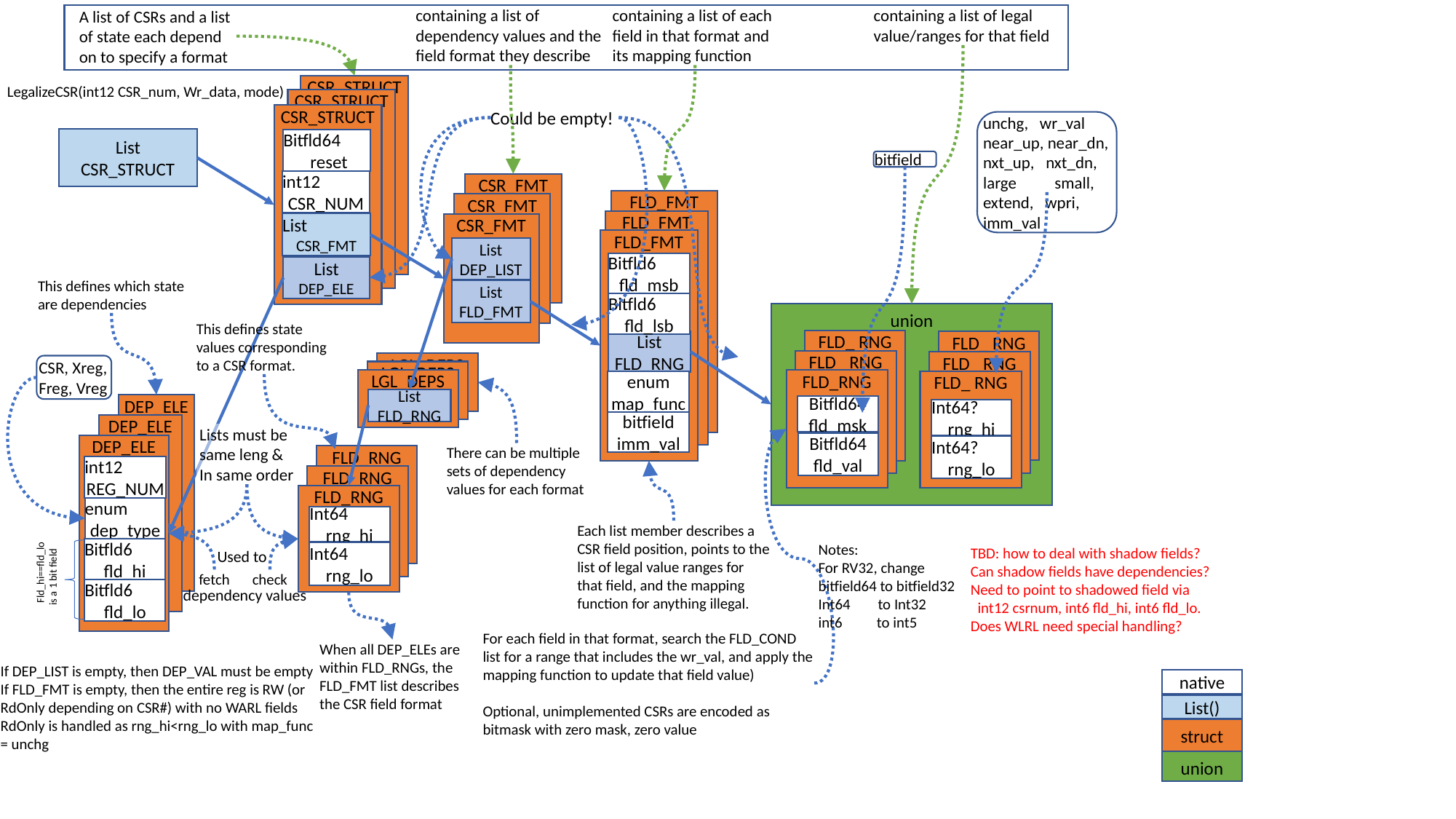

containing a list of dependency values and the field format they describe
containing a list of each field in that format and its mapping function
containing a list of legal value/ranges for that field
A list of CSRs and a list of state each depend on to specify a format
CSR_STRUCT
CSR_STRUCT
CSR_STRUCT
Bitfld64
 reset
int12
CSR_NUM
List
CSR_FMT
List
DEP_ELE
LegalizeCSR(int12 CSR_num, Wr_data, mode)
Could be empty!
unchg,   wr_val
near_up, near_dn,
nxt_up,   nxt_dn,
large          small,
extend,   wpri, imm_val
List
CSR_STRUCT
bitfield
CSR_FMT
CSR_FMT
CSR_FMT
List
DEP_LIST
List
FLD_FMT
FLD_FMT
FLD_FMT
FLD_FMT
Bitfld6
fld_msb
Bitfld6
fld_lsb
List
FLD_RNG
This defines which state are dependencies
union
This defines state values corresponding to a CSR format.
FLD_ RNG
FLD_ RNG
FLD_RNG
Bitfld64 fld_msk
Bitfld64 fld_val
FLD_ RNG
FLD_ RNG
FLD_ RNG
Int64?
rng_hi
Int64?
rng_lo
LGL_DEPS
LGL_DEPS
LGL_DEPS
List
FLD_RNG
CSR, Xreg, Freg, Vreg
enum
map_func
DEP_ELE
DEP_ELE
DEP_ELE
int12
REG_NUM
enum
dep_type
Bitfld6
fld_hi
Bitfld6
fld_lo
bitfield
imm_val
Lists must be same leng &
In same order
There can be multiple sets of dependency values for each format
FLD_RNG
FLD_RNG
FLD_RNG
Int64
rng_hi
Int64
rng_lo
Each list member describes a CSR field position, points to the list of legal value ranges for that field, and the mapping function for anything illegal.
Notes:
For RV32, change bitfield64 to bitfield32
Int64        to Int32
int6          to int5

Used to

  dependency values
TBD: how to deal with shadow fields? Can shadow fields have dependencies? Need to point to shadowed field via
  int12 csrnum, int6 fld_hi, int6 fld_lo.
Does WLRL need special handling?
 Fld_hi==fld_lo
is a 1 bit field
fetch
check
For each field in that format, search the FLD_COND list for a range that includes the wr_val, and apply the mapping function to update that field value)

Optional, unimplemented CSRs are encoded as bitmask with zero mask, zero value
When all DEP_ELEs are within FLD_RNGs, the FLD_FMT list describes the CSR field format
If DEP_LIST is empty, then DEP_VAL must be empty
If FLD_FMT is empty, then the entire reg is RW (or RdOnly depending on CSR#) with no WARL fields
RdOnly is handled as rng_hi<rng_lo with map_func = unchg
native
List()
struct
union